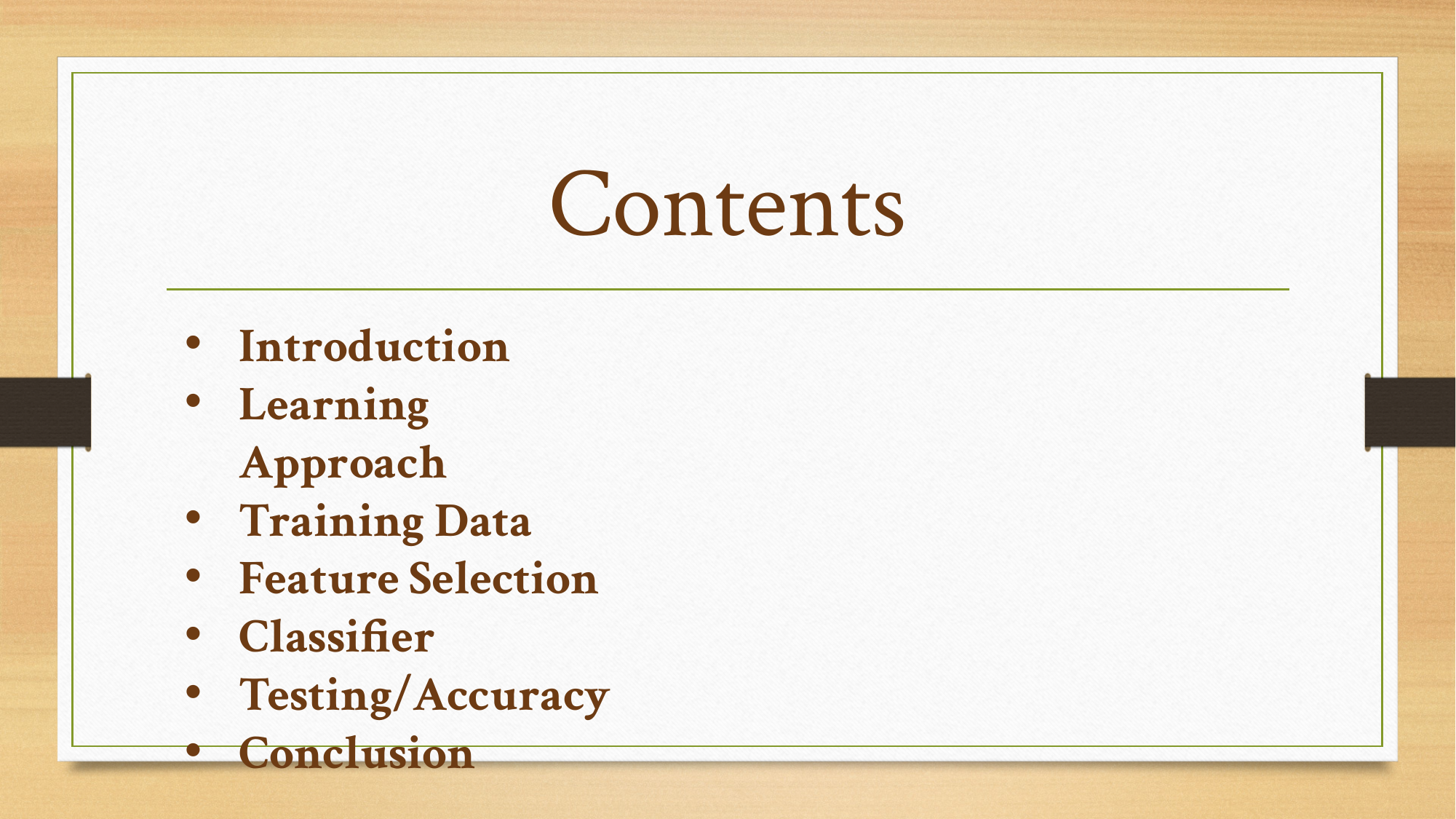

# Contents
Introduction
Learning Approach
Training Data
Feature Selection
Classifier
Testing/Accuracy
Conclusion